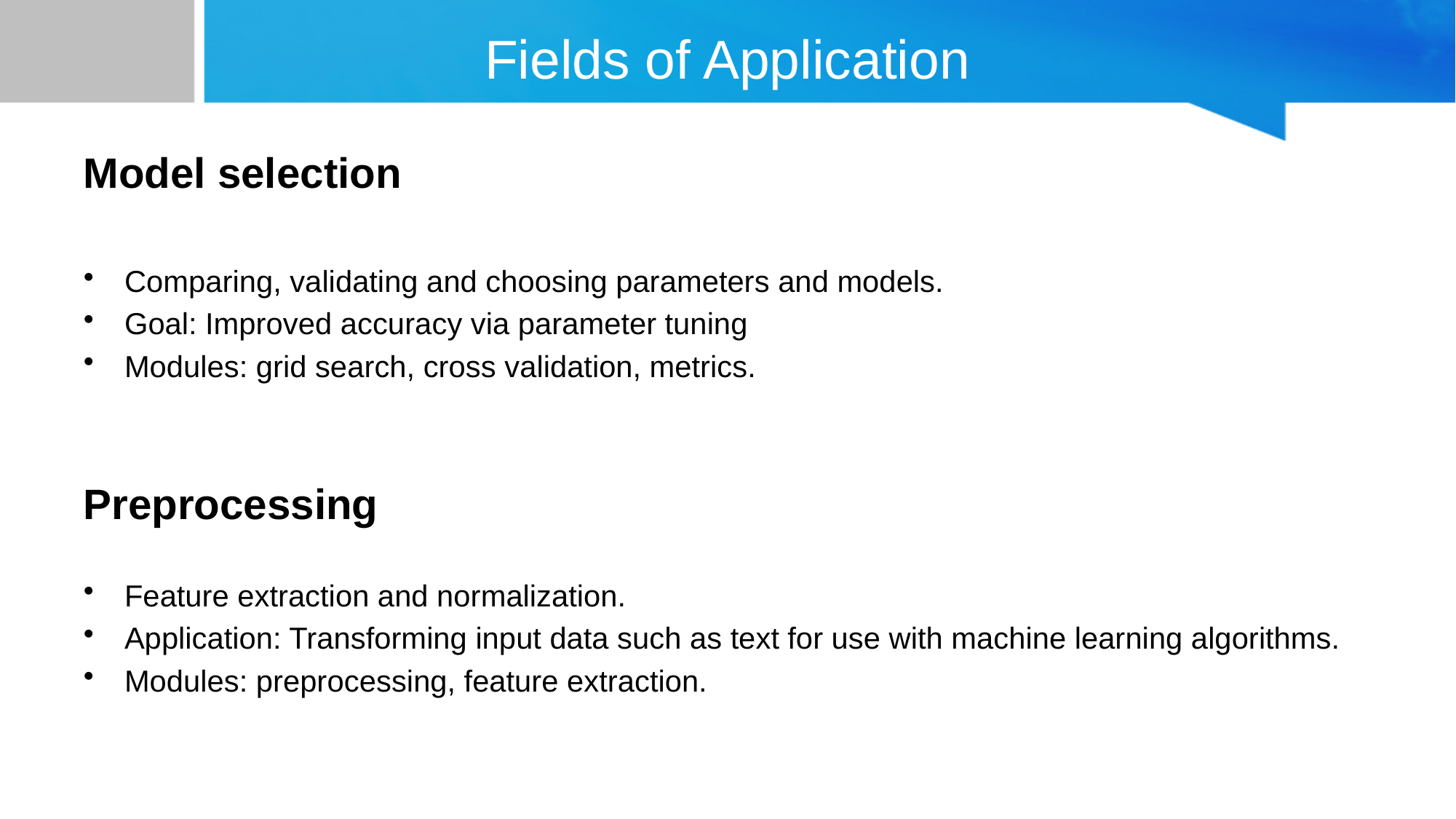

# Fields of Application
Model selection

Comparing, validating and choosing parameters and models.
Goal: Improved accuracy via parameter tuning
Modules: grid search, cross validation, metrics.

Preprocessing

Feature extraction and normalization.
Application: Transforming input data such as text for use with machine learning algorithms.
Modules: preprocessing, feature extraction.